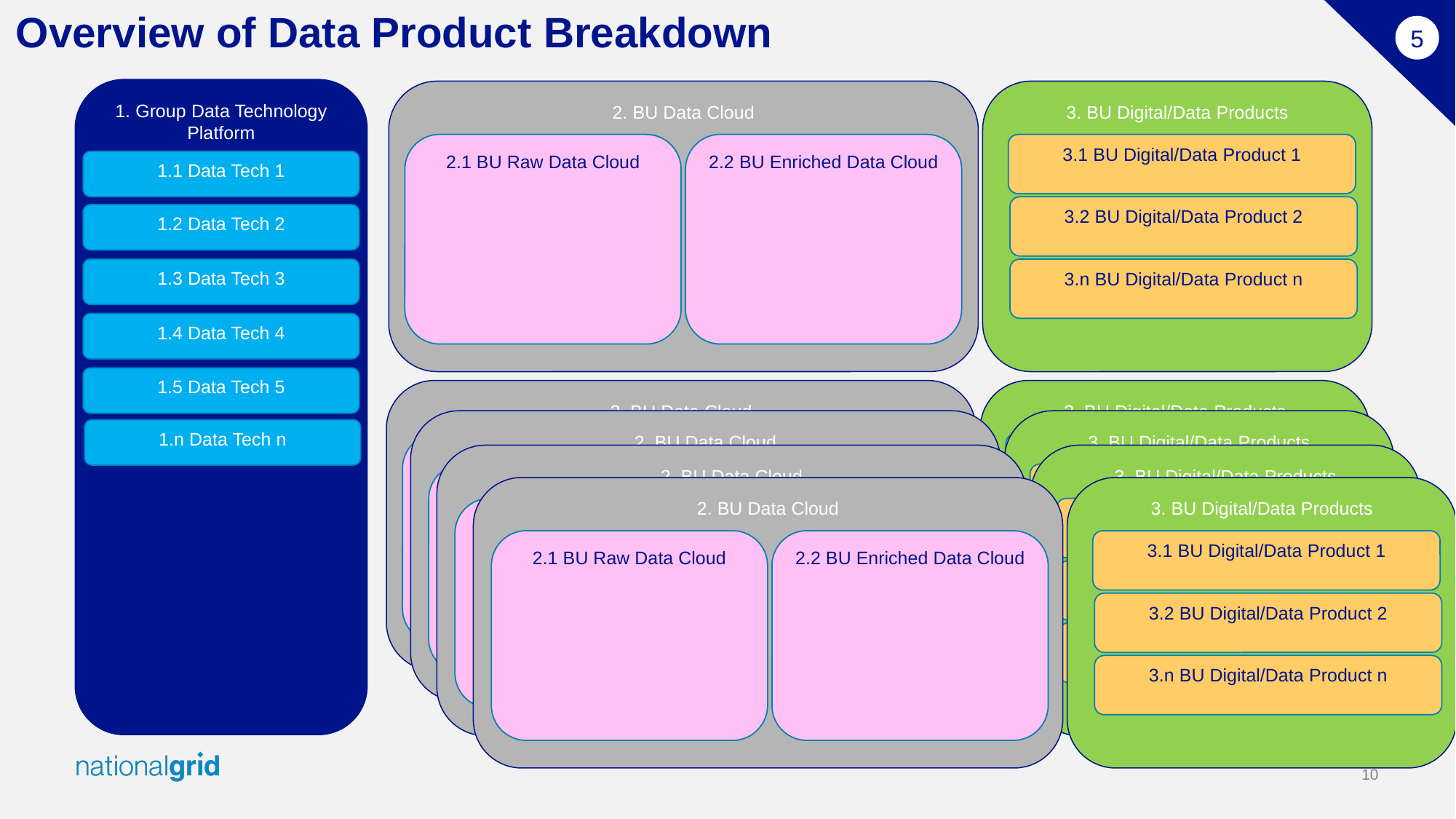

# Overview of Data Product Breakdown
5
1. Group Data Technology Platform
2. BU Data Cloud
3. BU Digital/Data Products
2.1 BU Raw Data Cloud
2.2 BU Enriched Data Cloud
3.1 BU Digital/Data Product 1
1.1 Data Tech 1
3.2 BU Digital/Data Product 2
1.2 Data Tech 2
1.3 Data Tech 3
3.n BU Digital/Data Product n
1.4 Data Tech 4
1.5 Data Tech 5
2. BU Data Cloud
3. BU Digital/Data Products
2. BU Data Cloud
3. BU Digital/Data Products
1.n Data Tech n
2.1 BU Raw Data Cloud
2.2 BU Enriched Data Cloud
3.1 BU Enriched Data Cloud
2. BU Data Cloud
3. BU Digital/Data Products
2.1 BU Raw Data Cloud
2.2 BU Enriched Data Cloud
3.1 BU Enriched Data Cloud
2. BU Data Cloud
3. BU Digital/Data Products
3.2 BU Enriched Data Cloud
2.1 BU Raw Data Cloud
2.2 BU Enriched Data Cloud
3.1 BU Enriched Data Cloud
3.2 BU Enriched Data Cloud
2.1 BU Raw Data Cloud
2.2 BU Enriched Data Cloud
3.1 BU Digital/Data Product 1
3.n BU Enriched Data Cloud
3.2 BU Enriched Data Cloud
3.n BU Enriched Data Cloud
3.2 BU Digital/Data Product 2
3.n BU Enriched Data Cloud
3.n BU Digital/Data Product n